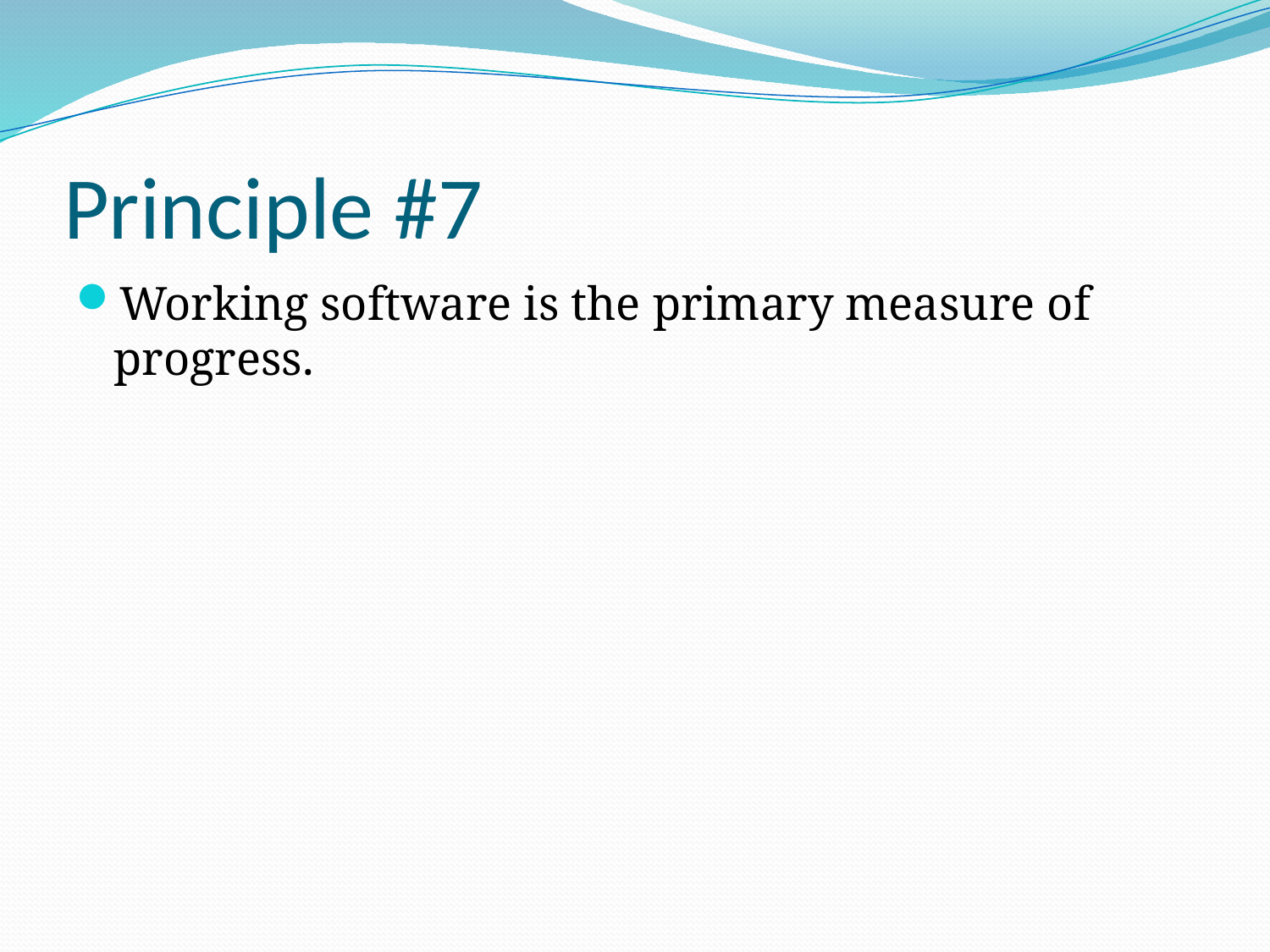

# Principle #7
Working software is the primary measure of progress.